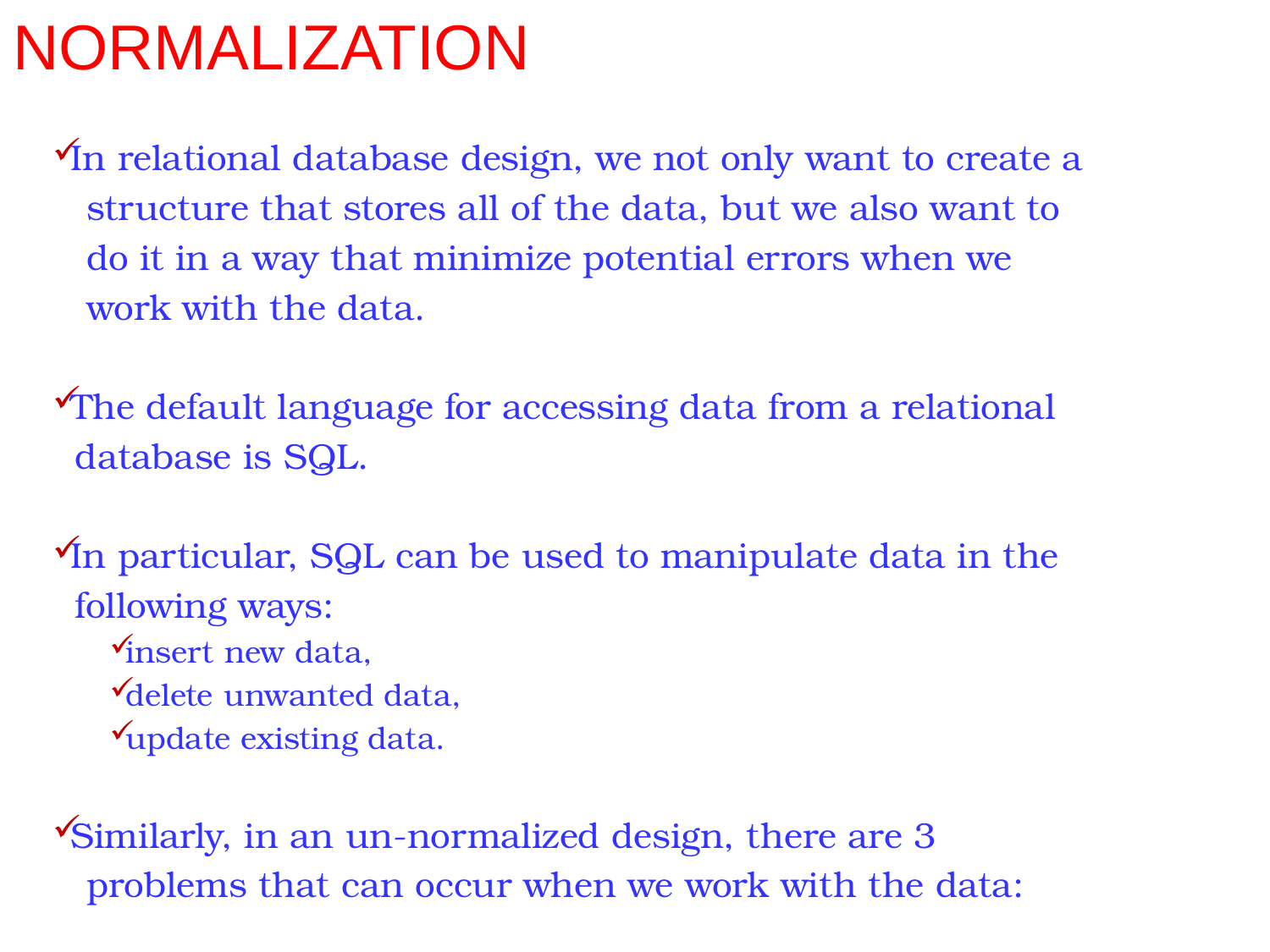

# NORMALIZATION
In relational database design, we not only want to create a
   structure that stores all of the data, but we also want to
   do it in a way that minimize potential errors when we
   work with the data.

The default language for accessing data from a relational
  database is SQL.

In particular, SQL can be used to manipulate data in the
  following ways:
insert new data,
delete unwanted data,
update existing data.

Similarly, in an un-normalized design, there are 3
   problems that can occur when we work with the data: